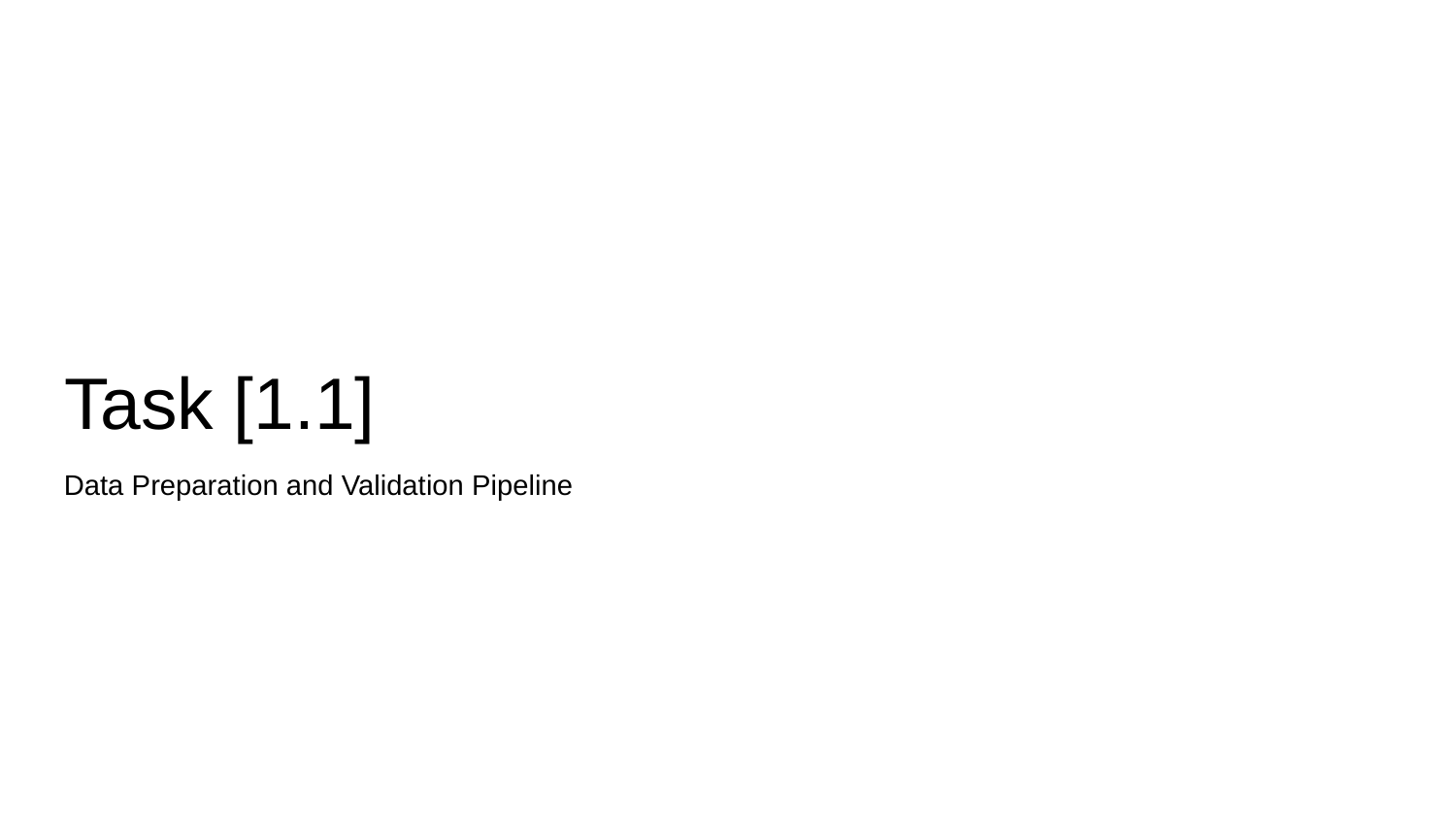

# Task [1.1]
Data Preparation and Validation Pipeline